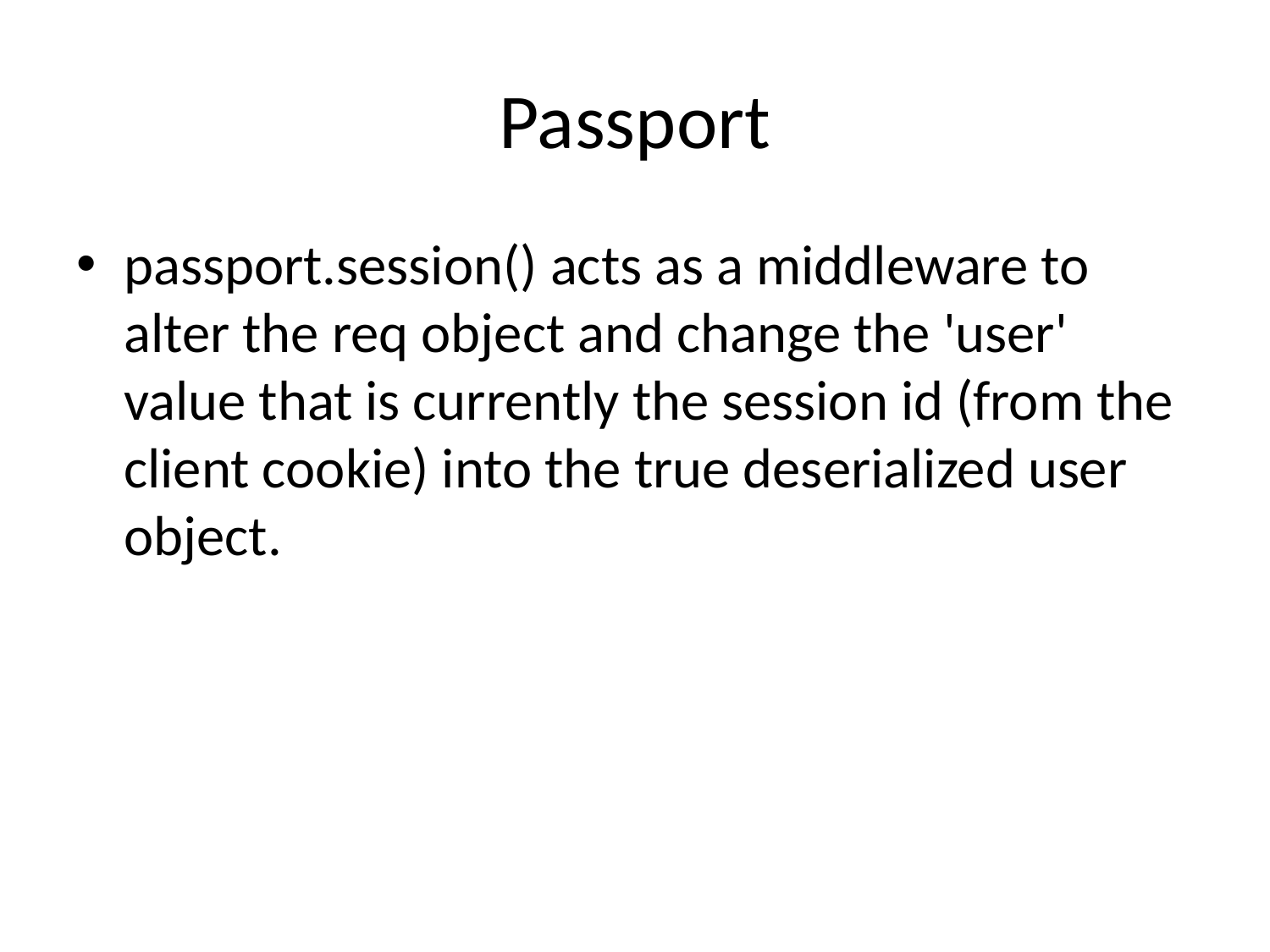

# Passport
passport.session() acts as a middleware to alter the req object and change the 'user' value that is currently the session id (from the client cookie) into the true deserialized user object.